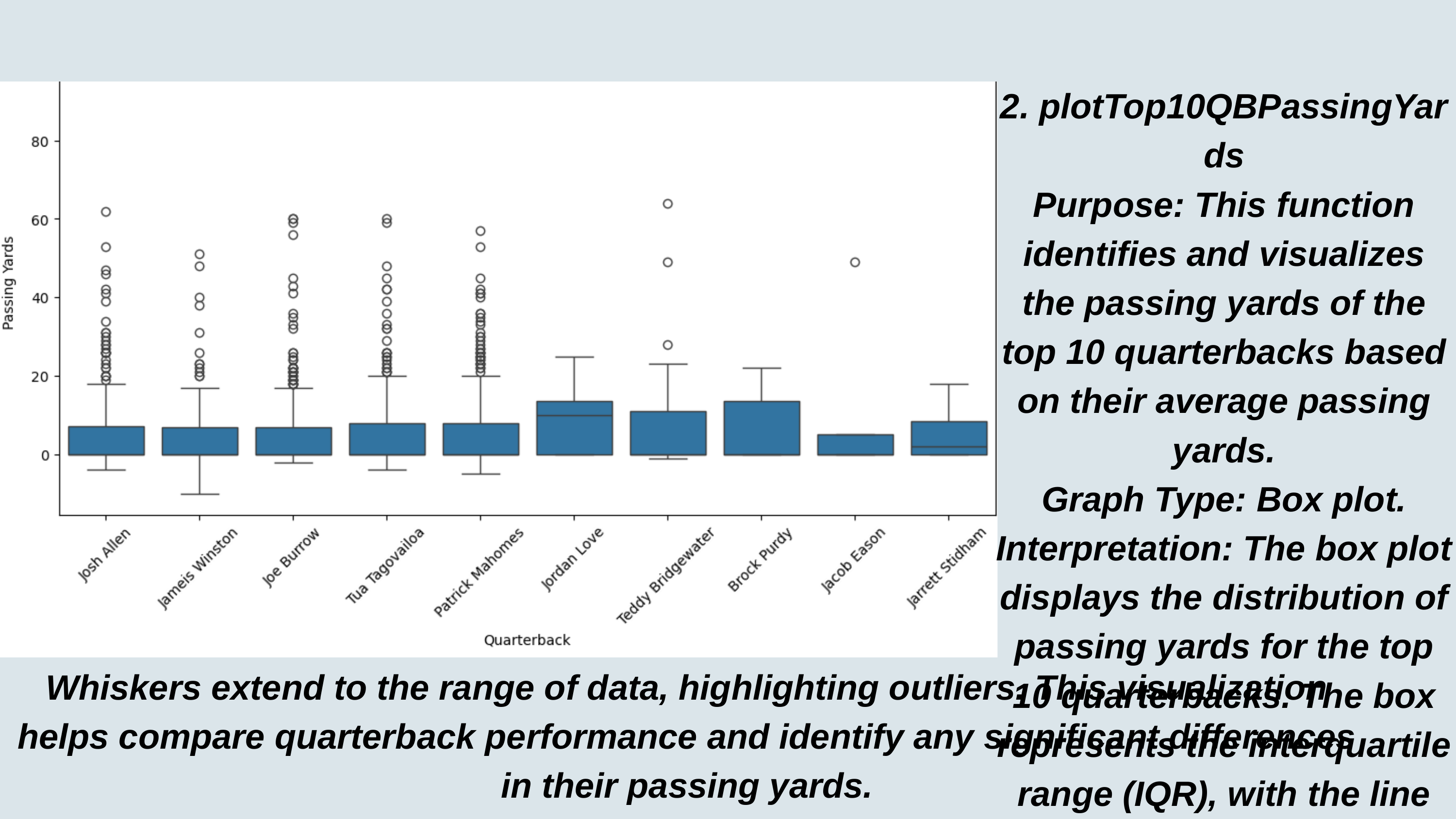

2.⁠ ⁠plotTop10QBPassingYards
Purpose: This function identifies and visualizes the passing yards of the top 10 quarterbacks based on their average passing yards.
Graph Type: Box plot.
Interpretation: The box plot displays the distribution of passing yards for the top 10 quarterbacks. The box represents the interquartile range (IQR), with the line inside the box indicating the median.

Whiskers extend to the range of data, highlighting outliers. This visualization helps compare quarterback performance and identify any significant differences in their passing yards.